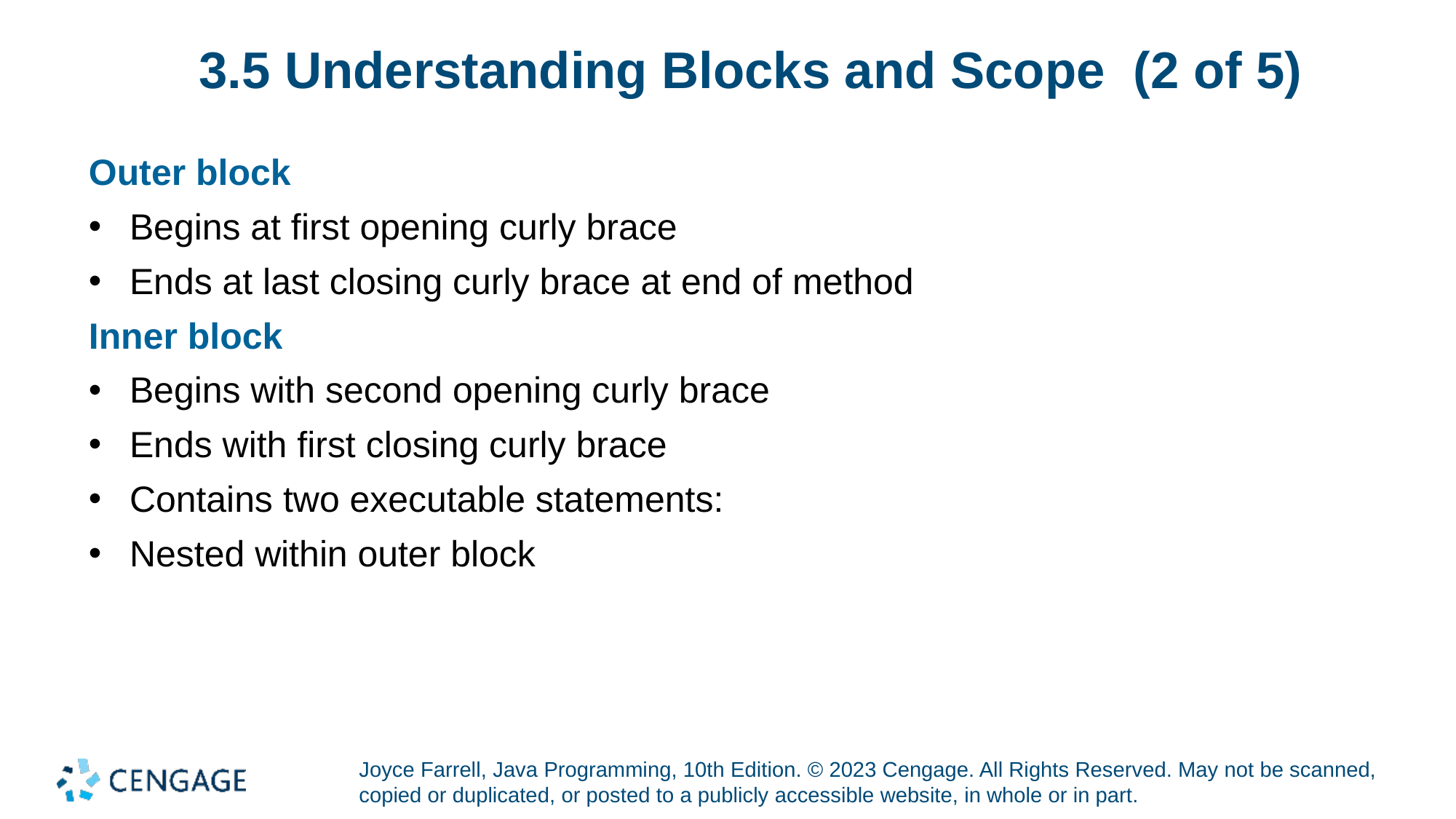

# 3.5 Understanding Blocks and Scope  (2 of 5)
Outer block
Begins at first opening curly brace
Ends at last closing curly brace at end of method
Inner block
Begins with second opening curly brace
Ends with first closing curly brace
Contains two executable statements:
Nested within outer block